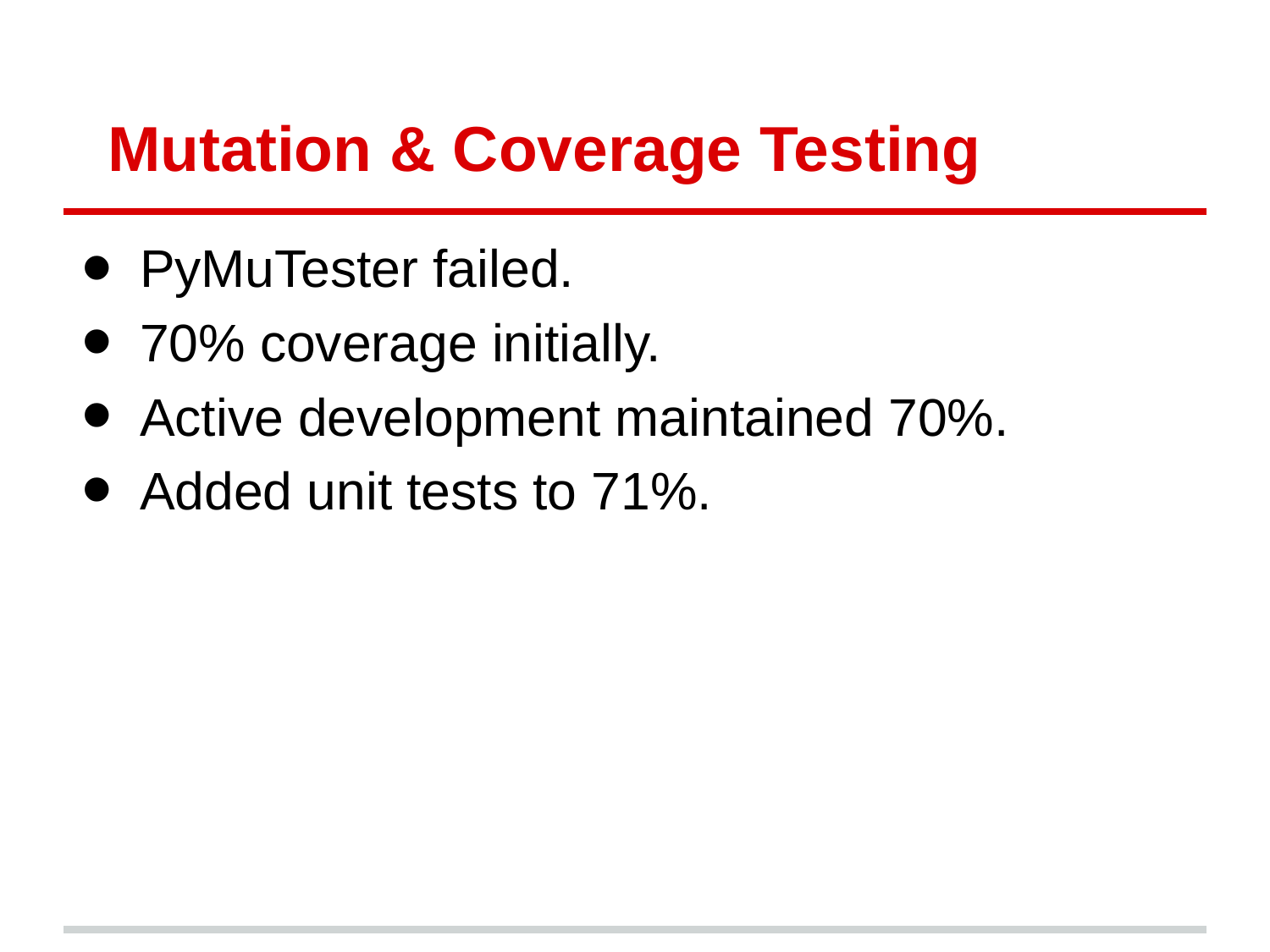

# Mutation & Coverage Testing
PyMuTester failed.
70% coverage initially.
Active development maintained 70%.
Added unit tests to 71%.